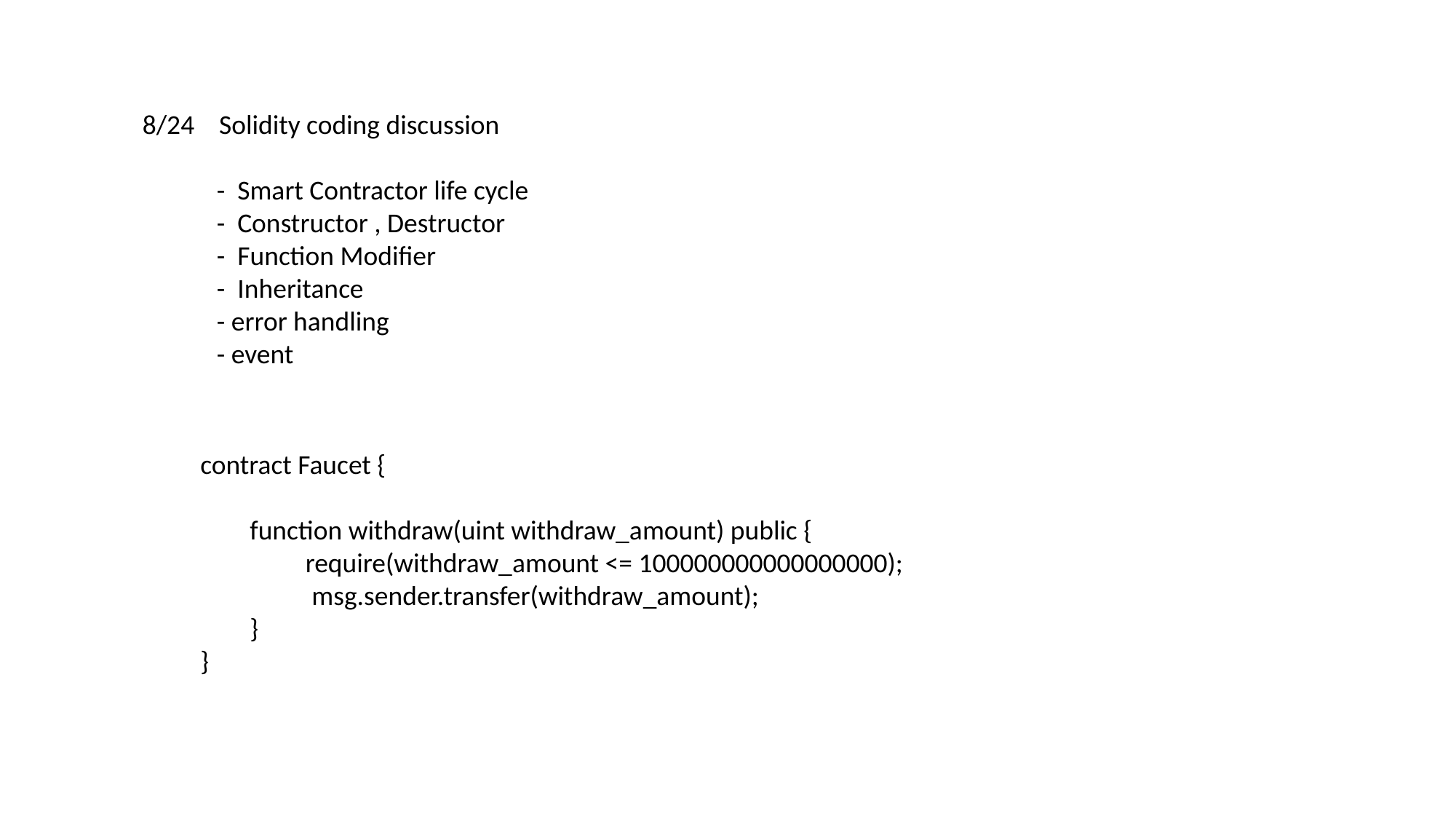

8/24    Solidity coding discussion

            -  Smart Contractor life cycle
            -  Constructor , Destructor
            -  Function Modifier
            -  Inheritance
            - error handling
            - event

contract Faucet {

        function withdraw(uint withdraw_amount) public {
                 require(withdraw_amount <= 100000000000000000);
                  msg.sender.transfer(withdraw_amount);
        }
}